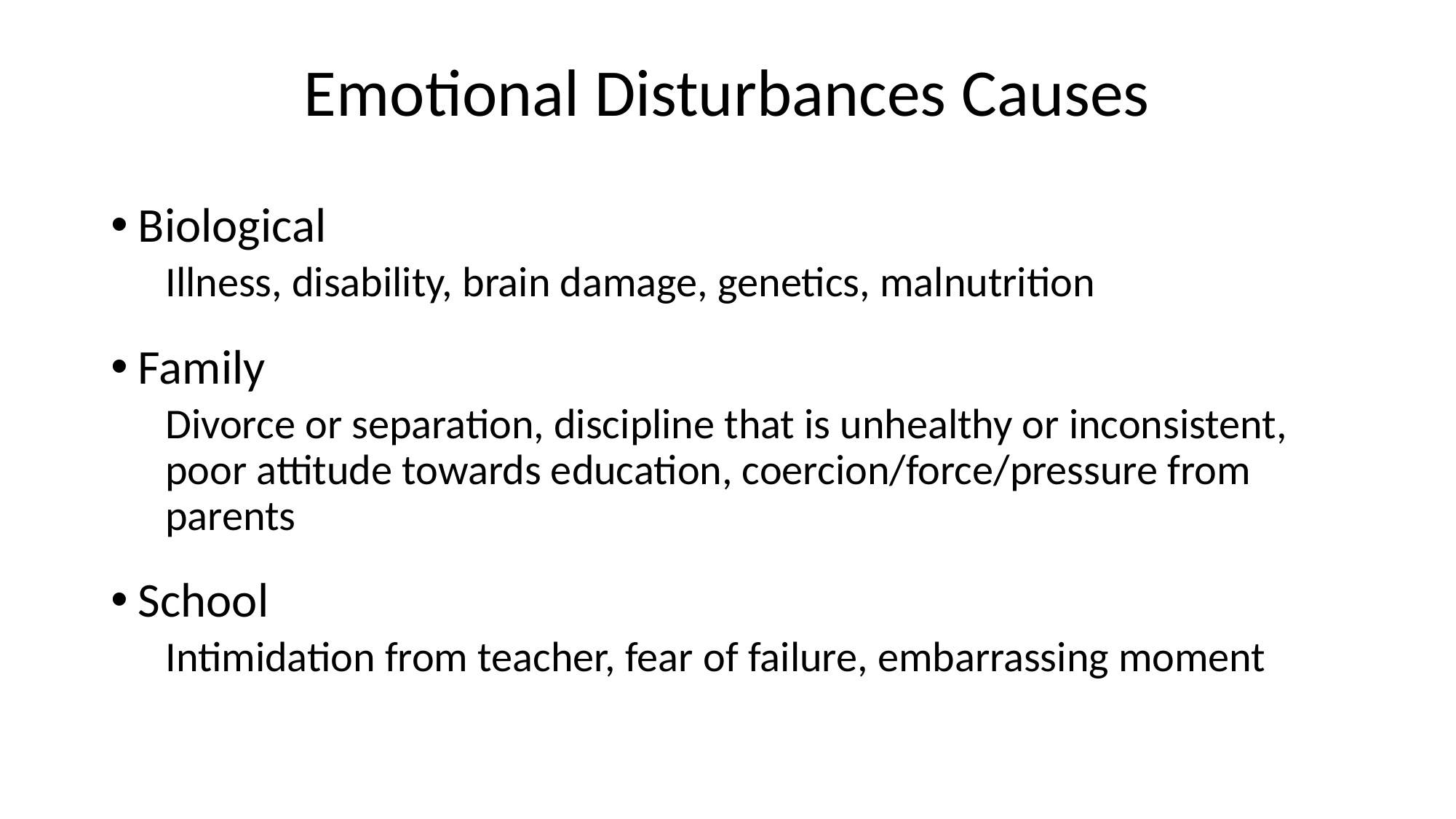

# Emotional Disturbances Causes

Biological
Illness, disability, brain damage, genetics, malnutrition

Family
Divorce or separation, discipline that is unhealthy or inconsistent, poor attitude towards education, coercion/force/pressure from parents

School
Intimidation from teacher, fear of failure, embarrassing moment